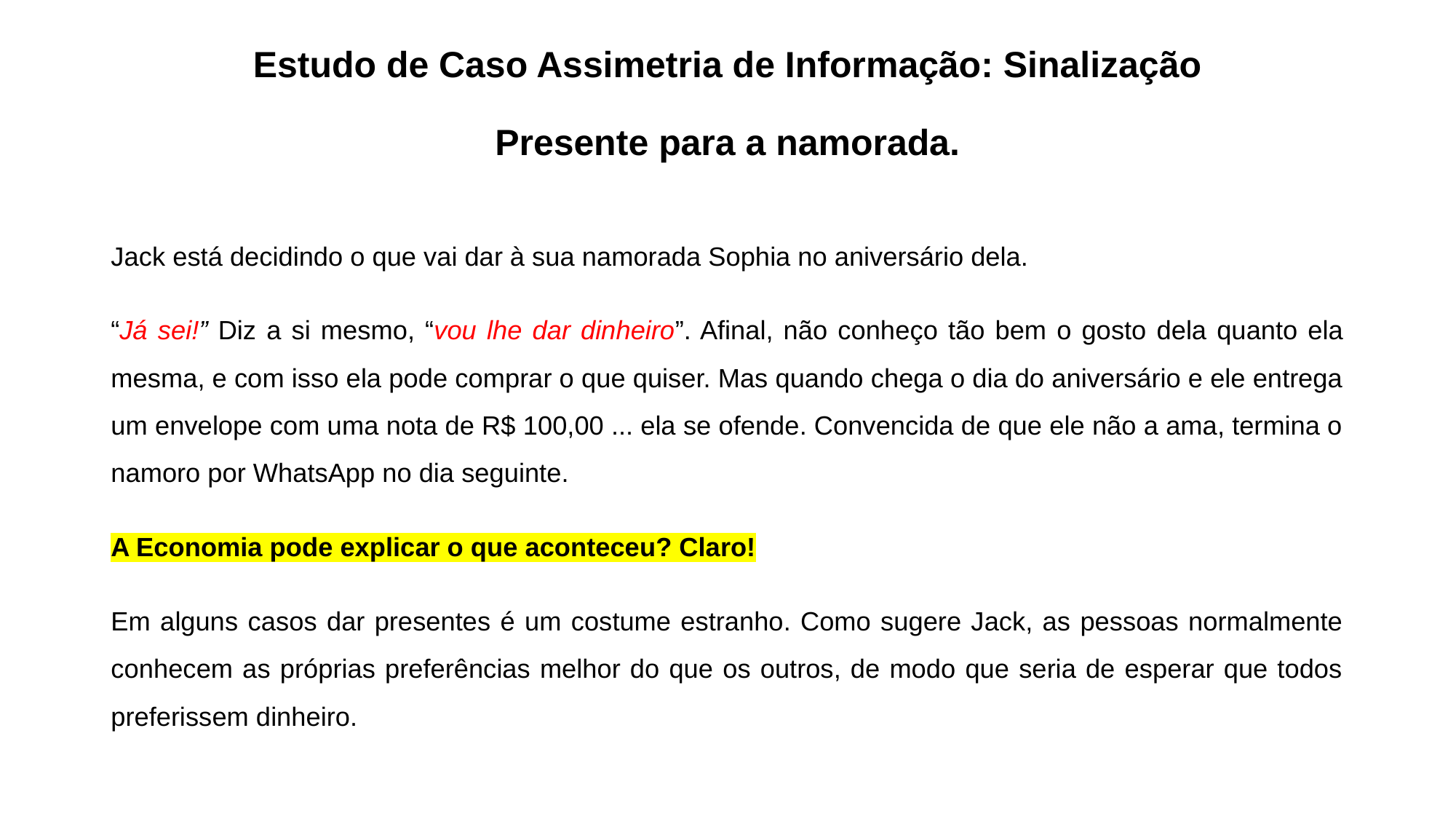

# Estudo de Caso Assimetria de Informação: Sinalização Presente para a namorada.
Jack está decidindo o que vai dar à sua namorada Sophia no aniversário dela.
“Já sei!” Diz a si mesmo, “vou lhe dar dinheiro”. Afinal, não conheço tão bem o gosto dela quanto ela mesma, e com isso ela pode comprar o que quiser. Mas quando chega o dia do aniversário e ele entrega um envelope com uma nota de R$ 100,00 ... ela se ofende. Convencida de que ele não a ama, termina o namoro por WhatsApp no dia seguinte.
A Economia pode explicar o que aconteceu? Claro!
Em alguns casos dar presentes é um costume estranho. Como sugere Jack, as pessoas normalmente conhecem as próprias preferências melhor do que os outros, de modo que seria de esperar que todos preferissem dinheiro.